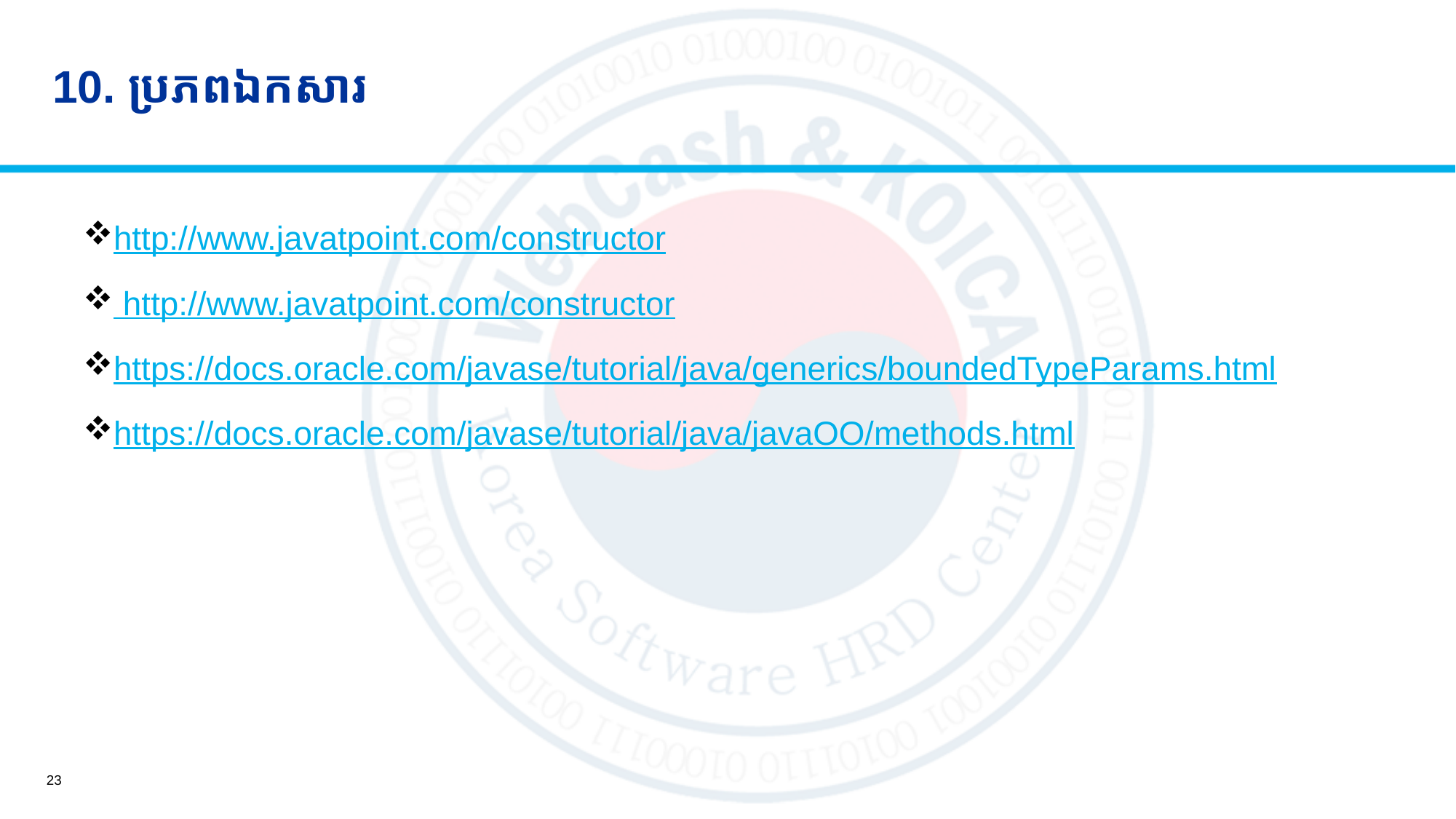

# 10. ប្រភពឯកសារ
http://www.javatpoint.com/constructor
 http://www.javatpoint.com/constructor
https://docs.oracle.com/javase/tutorial/java/generics/boundedTypeParams.html
https://docs.oracle.com/javase/tutorial/java/javaOO/methods.html

23